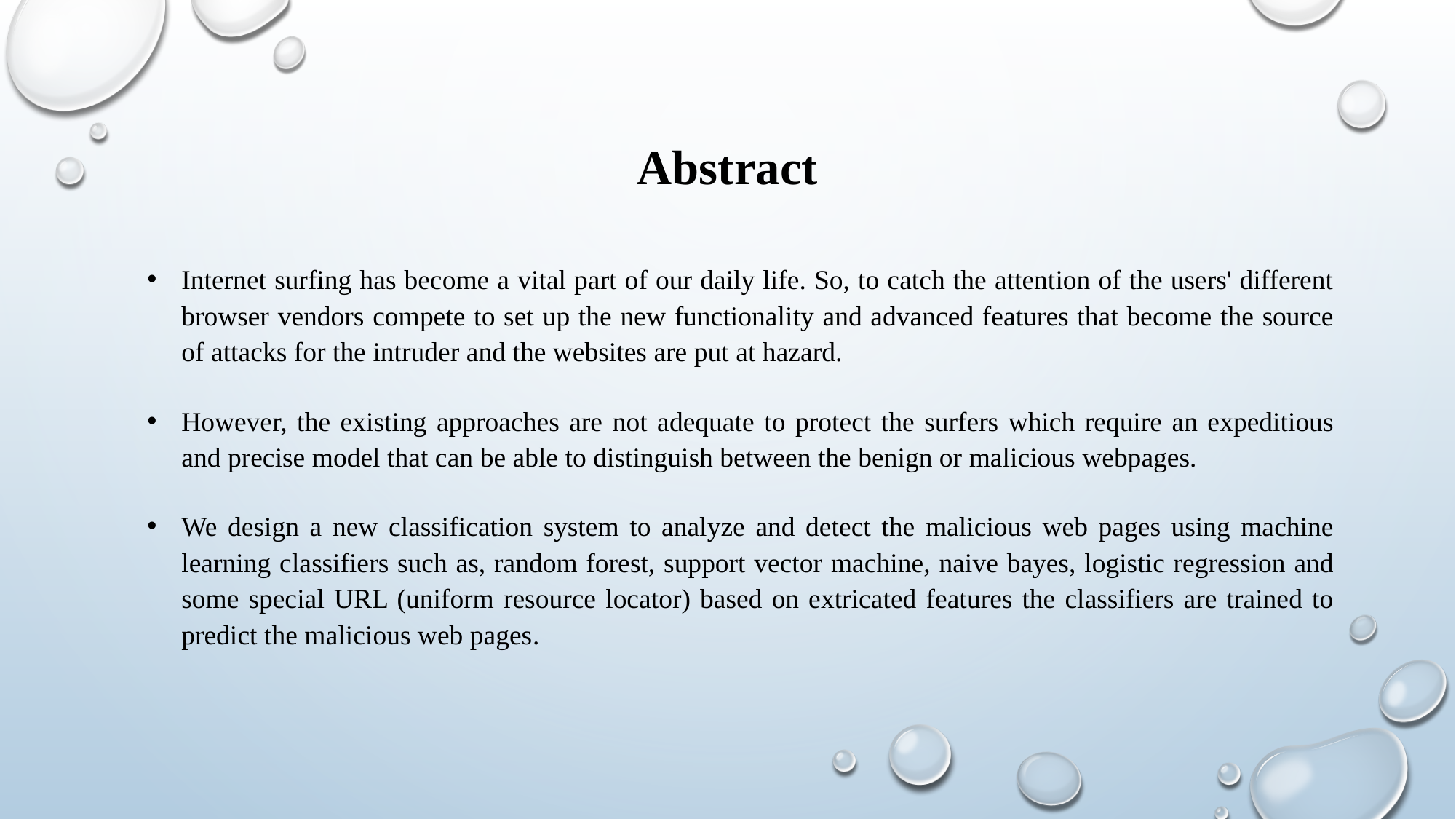

# Abstract
Internet surfing has become a vital part of our daily life. So, to catch the attention of the users' different browser vendors compete to set up the new functionality and advanced features that become the source of attacks for the intruder and the websites are put at hazard.
However, the existing approaches are not adequate to protect the surfers which require an expeditious and precise model that can be able to distinguish between the benign or malicious webpages.
We design a new classification system to analyze and detect the malicious web pages using machine learning classifiers such as, random forest, support vector machine, naive bayes, logistic regression and some special URL (uniform resource locator) based on extricated features the classifiers are trained to predict the malicious web pages.